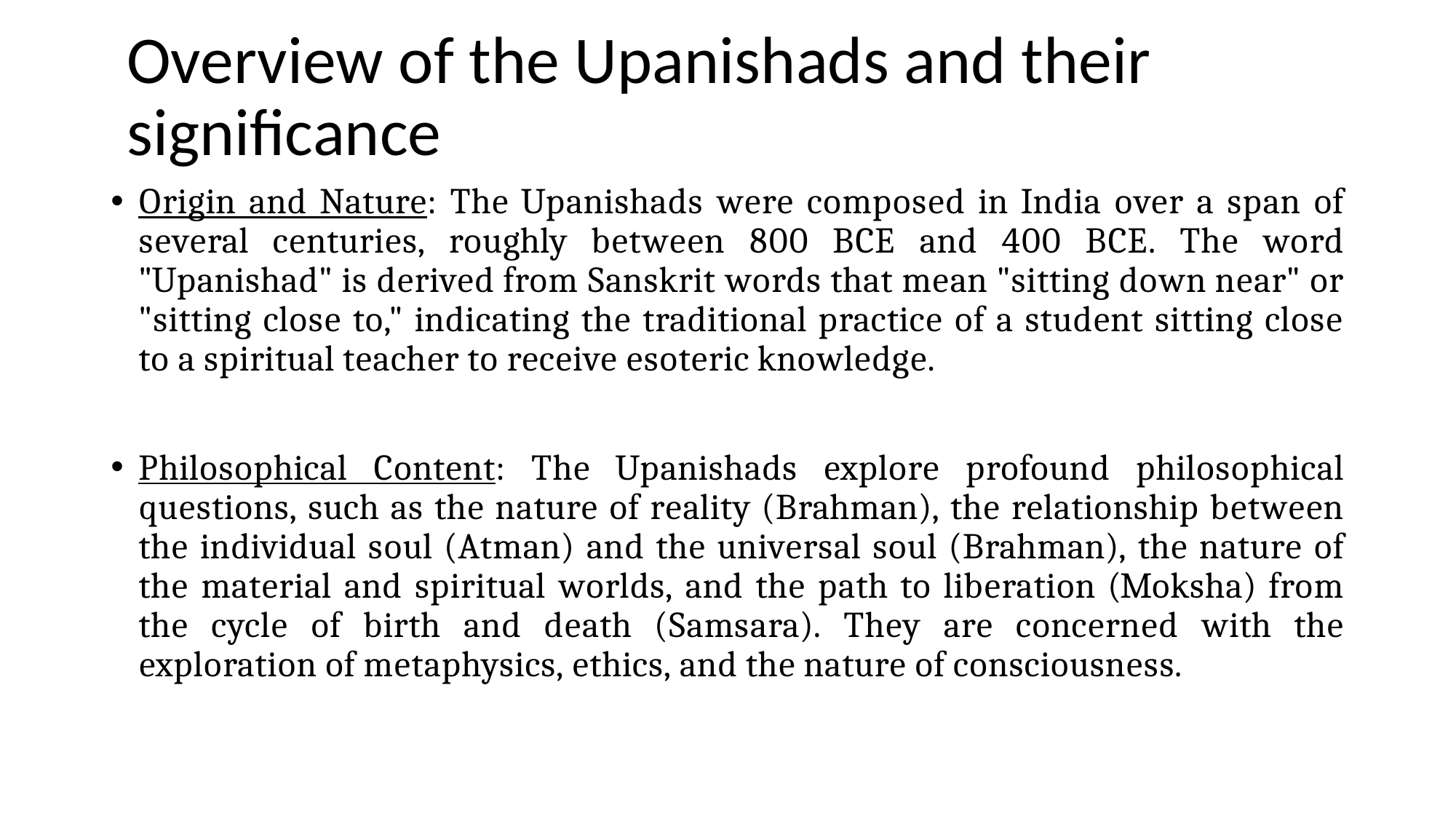

# Overview of the Upanishads and their significance
Origin and Nature: The Upanishads were composed in India over a span of several centuries, roughly between 800 BCE and 400 BCE. The word "Upanishad" is derived from Sanskrit words that mean "sitting down near" or "sitting close to," indicating the traditional practice of a student sitting close to a spiritual teacher to receive esoteric knowledge.

Philosophical Content: The Upanishads explore profound philosophical questions, such as the nature of reality (Brahman), the relationship between the individual soul (Atman) and the universal soul (Brahman), the nature of the material and spiritual worlds, and the path to liberation (Moksha) from the cycle of birth and death (Samsara). They are concerned with the exploration of metaphysics, ethics, and the nature of consciousness.